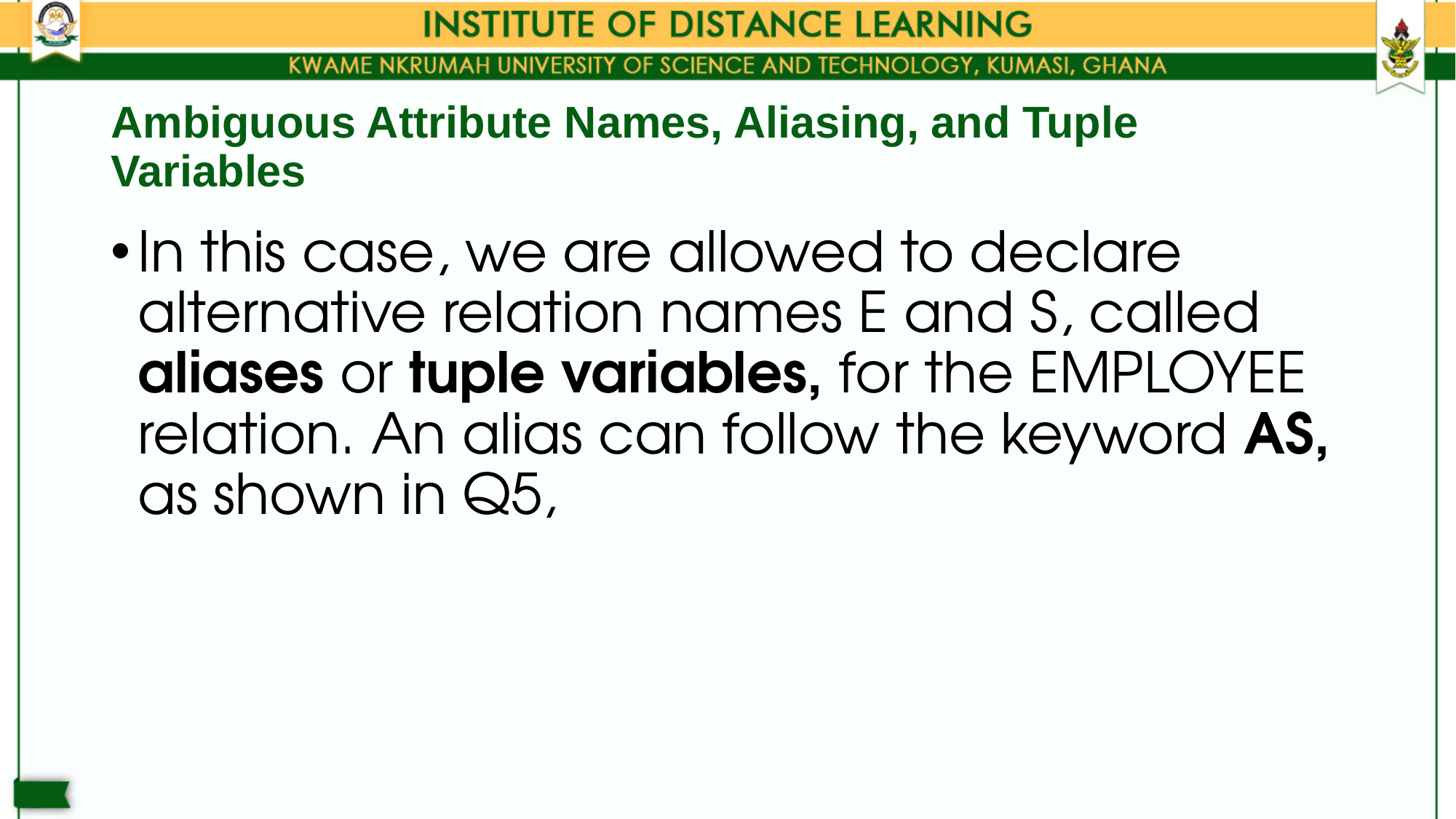

# Ambiguous Attribute Names, Aliasing, and Tuple Variables
In this case, we are allowed to declare alternative relation names E and S, called aliases or tuple variables, for the EMPLOYEE relation. An alias can follow the keyword AS, as shown in Q5,